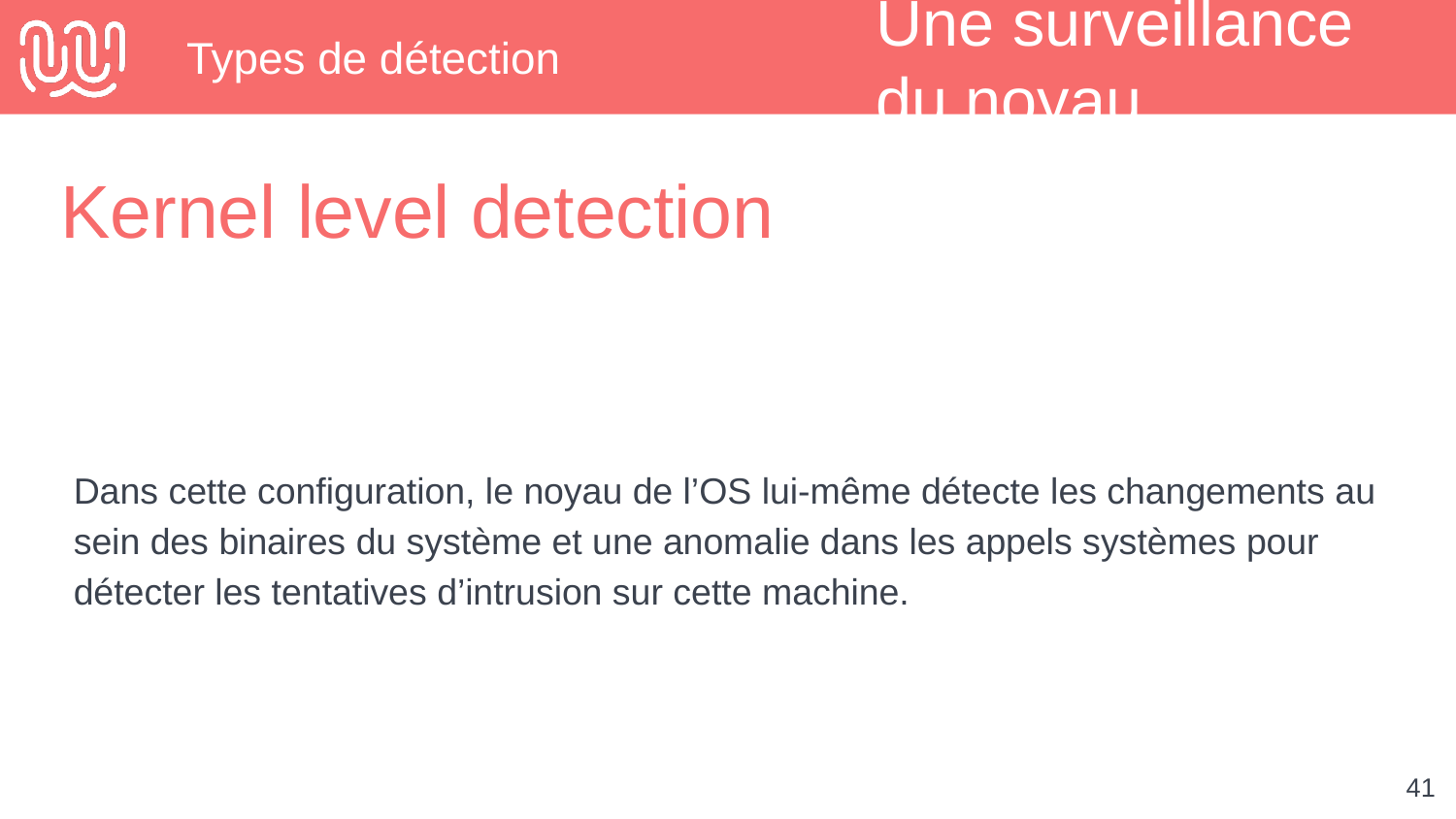

# Types de détection
Une surveillance du noyau
Kernel level detection
Dans cette configuration, le noyau de l’OS lui-même détecte les changements au sein des binaires du système et une anomalie dans les appels systèmes pour détecter les tentatives d’intrusion sur cette machine.
41